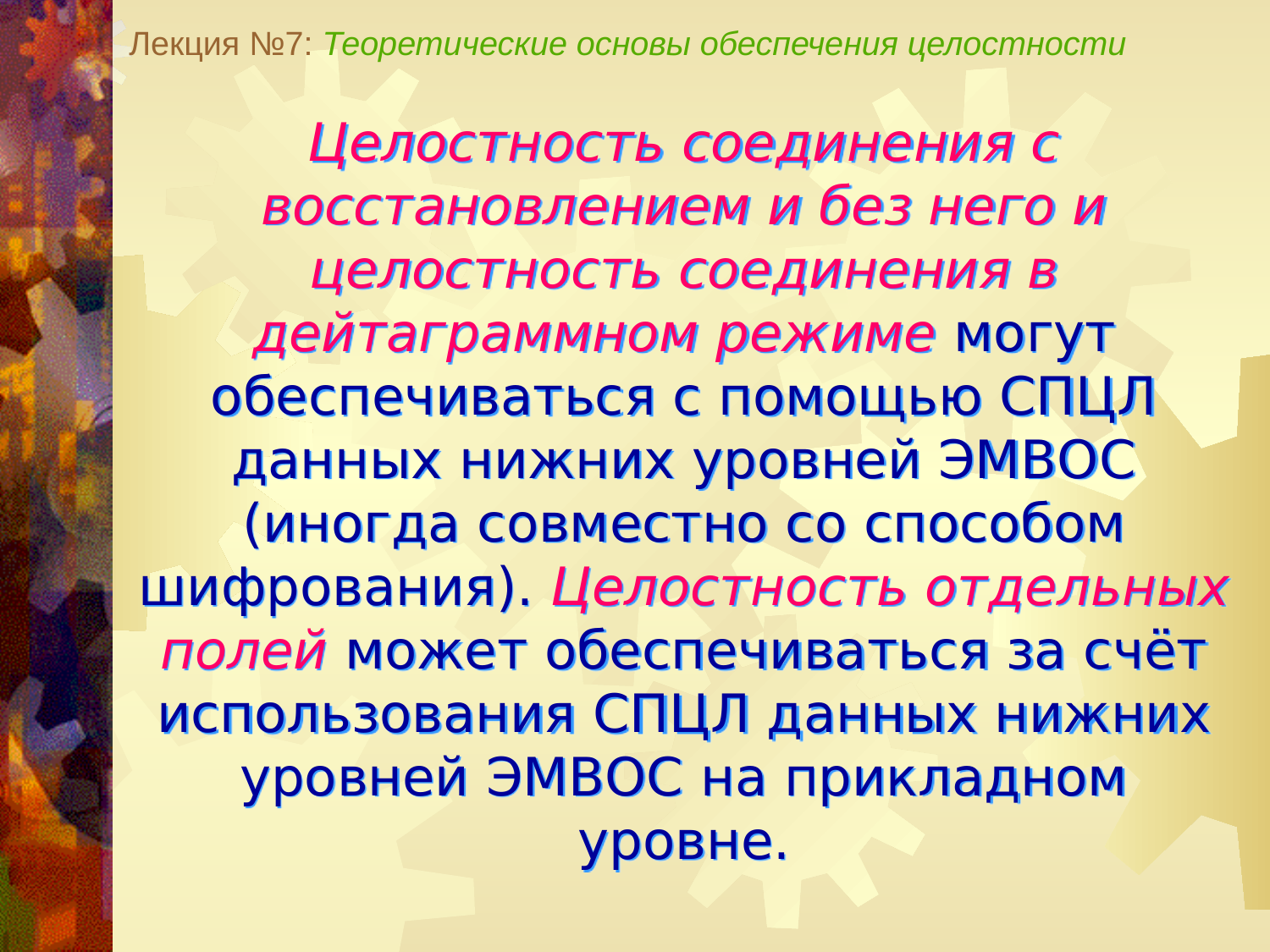

Лекция №7: Теоретические основы обеспечения целостности
Целостность соединения с восстановлением и без него и целостность соединения в дейтаграммном режиме могут обеспечиваться с помощью СПЦЛ данных нижних уровней ЭМВОС (иногда совместно со способом шифрования). Целостность отдельных полей может обеспечиваться за счёт использования СПЦЛ данных нижних уровней ЭМВОС на прикладном уровне.